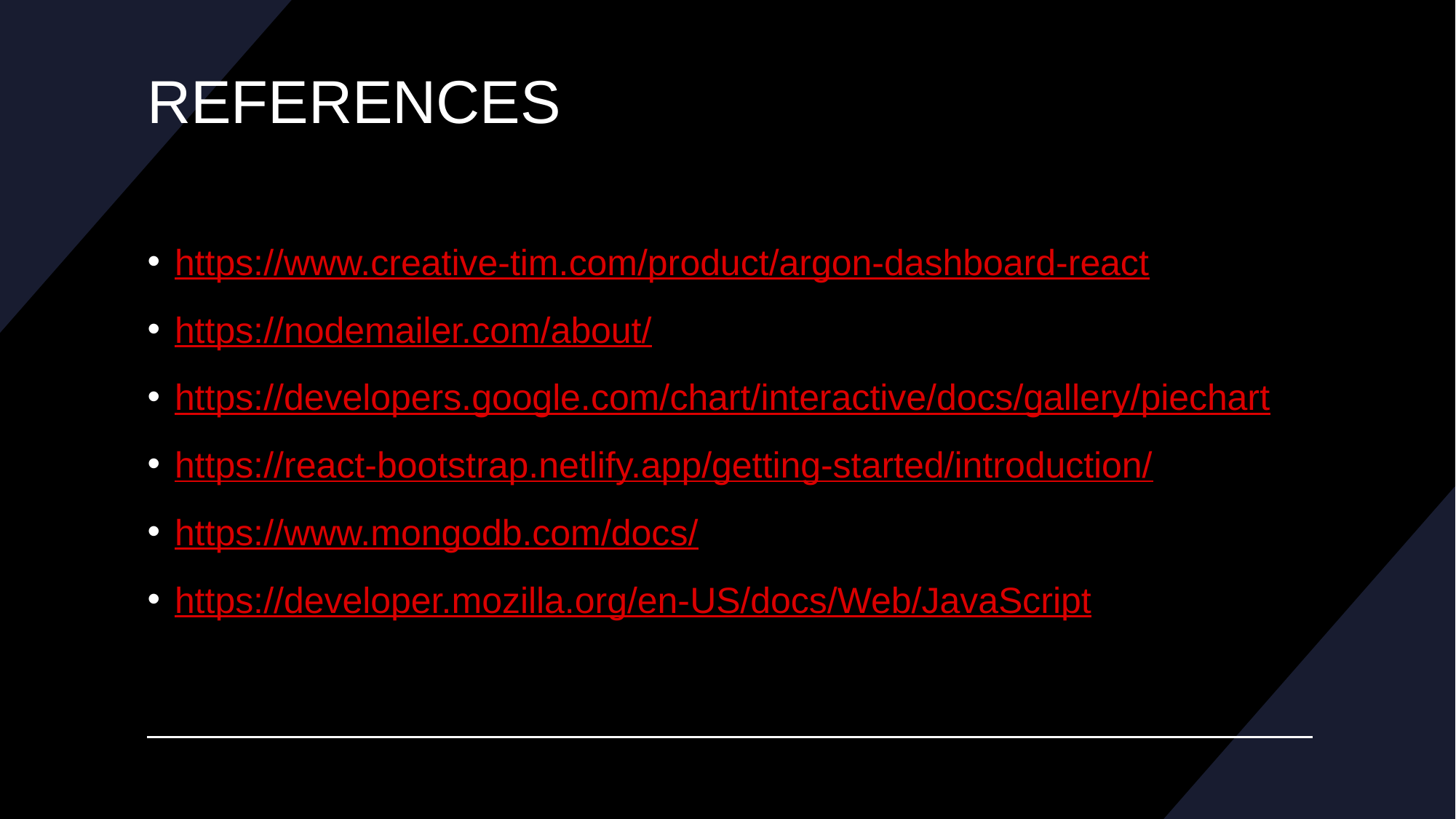

# REFERENCES
https://www.creative-tim.com/product/argon-dashboard-react
https://nodemailer.com/about/
https://developers.google.com/chart/interactive/docs/gallery/piechart
https://react-bootstrap.netlify.app/getting-started/introduction/
https://www.mongodb.com/docs/
https://developer.mozilla.org/en-US/docs/Web/JavaScript